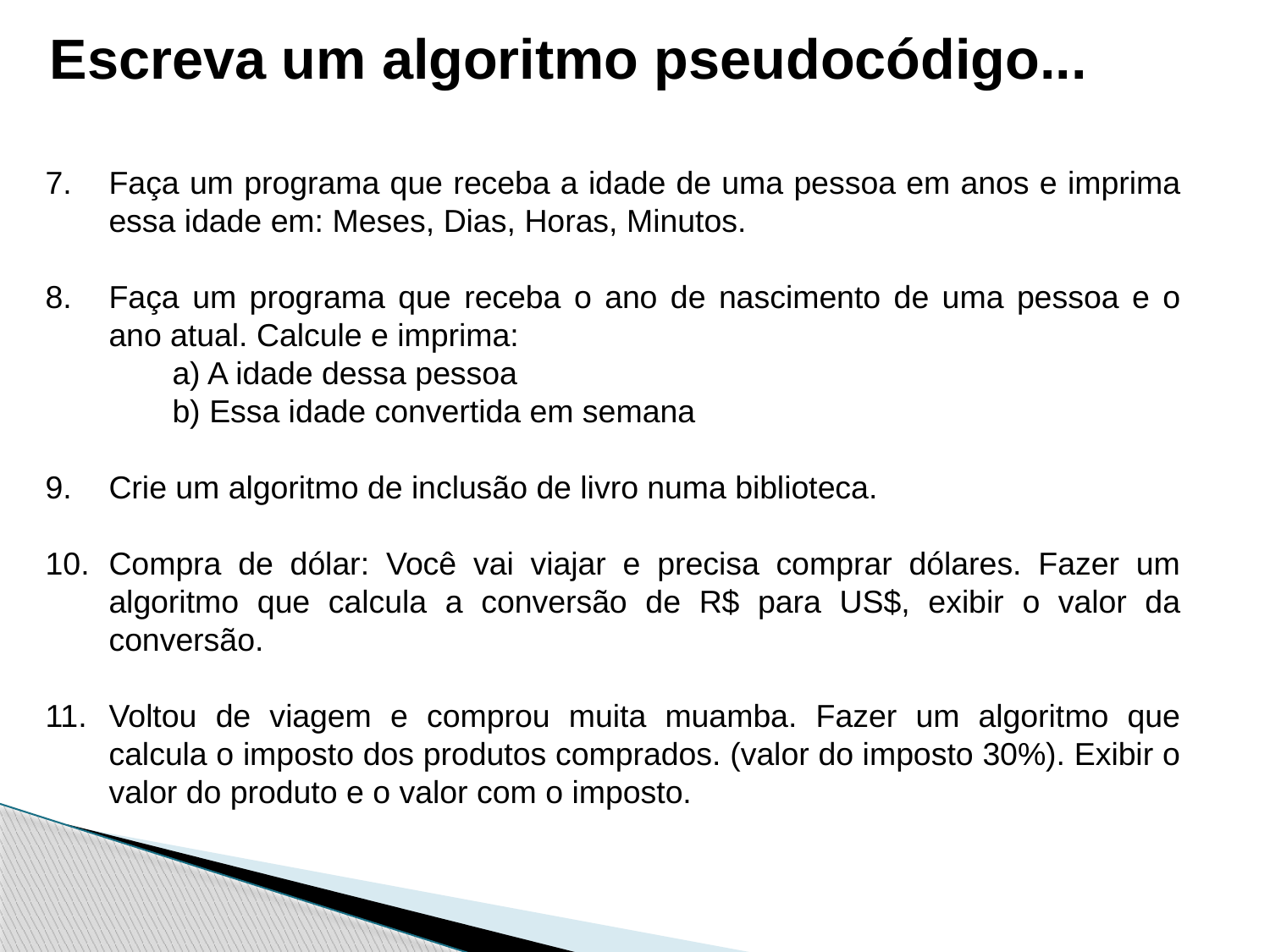

Escreva um algoritmo pseudocódigo...
Faça um programa que receba a idade de uma pessoa em anos e imprima essa idade em: Meses, Dias, Horas, Minutos.

Faça um programa que receba o ano de nascimento de uma pessoa e o ano atual. Calcule e imprima:
	a) A idade dessa pessoa
	b) Essa idade convertida em semana

Crie um algoritmo de inclusão de livro numa biblioteca.

Compra de dólar: Você vai viajar e precisa comprar dólares. Fazer um algoritmo que calcula a conversão de R$ para US$, exibir o valor da conversão.

Voltou de viagem e comprou muita muamba. Fazer um algoritmo que calcula o imposto dos produtos comprados. (valor do imposto 30%). Exibir o valor do produto e o valor com o imposto.